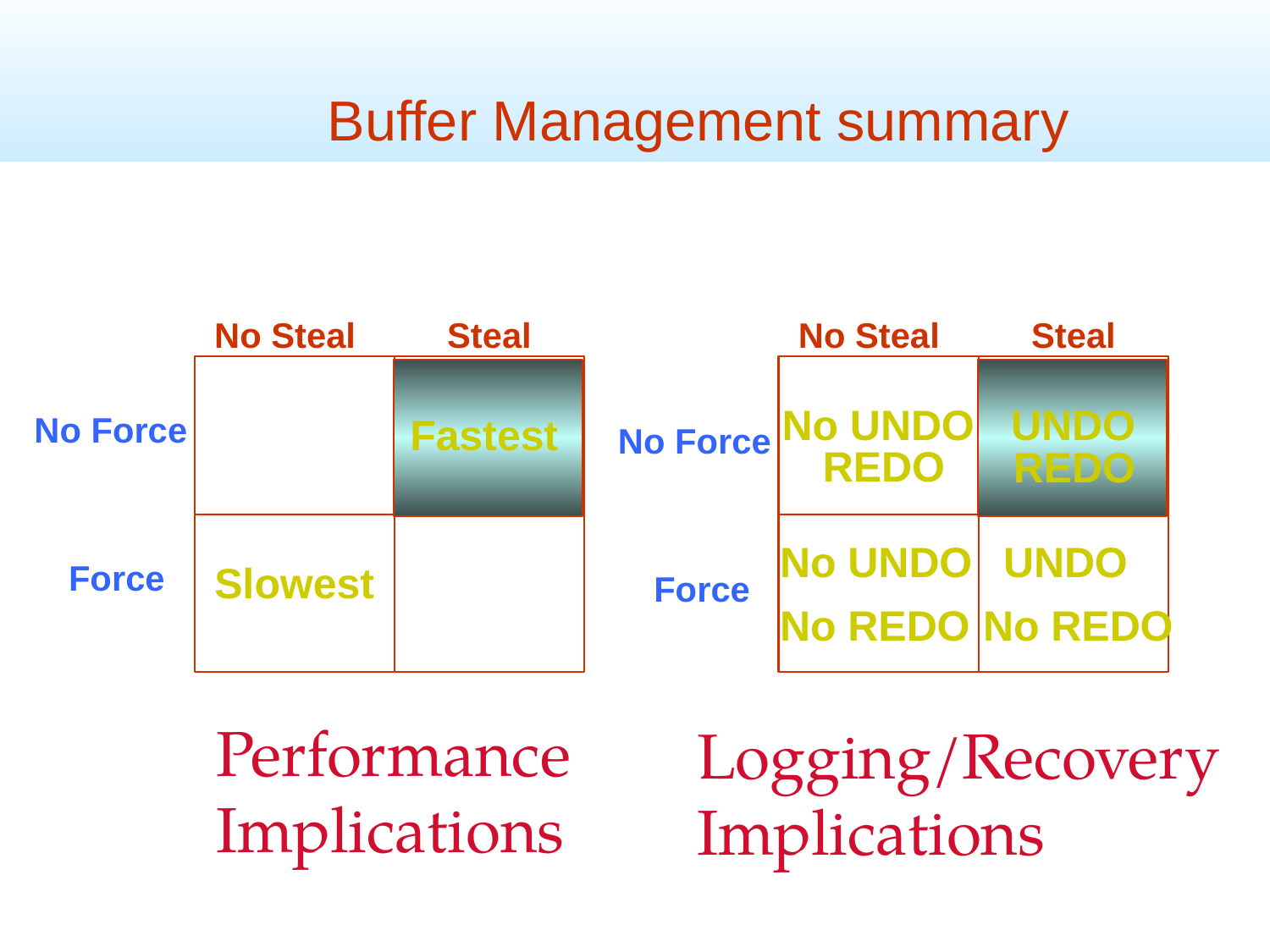

Buffer Management summary
No Steal
Steal

No UNDO
REDO
 UNDO
REDO
No Force

No UNDO
No REDO
 UNDO
No REDO
Force
Logging/Recovery
Implications
No Steal
Steal

No Force
Fastest

Force
Slowest
Performance
Implications
8